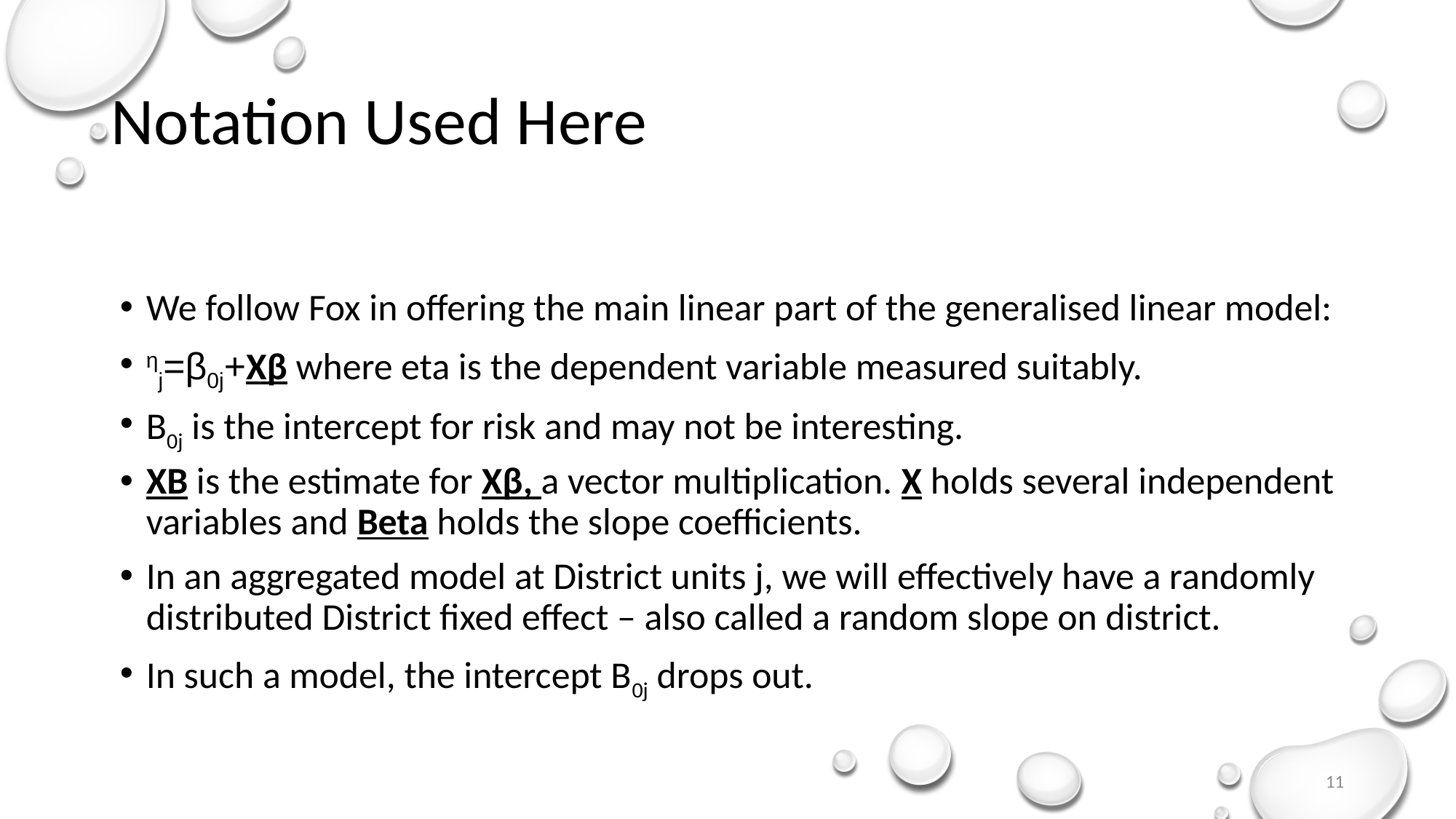

# Notation Used Here
We follow Fox in offering the main linear part of the generalised linear model:
ηj=β0j+Xβ where eta is the dependent variable measured suitably.
B0j is the intercept for risk and may not be interesting.
XB is the estimate for Xβ, a vector multiplication. X holds several independent variables and Beta holds the slope coefficients.
In an aggregated model at District units j, we will effectively have a randomly distributed District fixed effect – also called a random slope on district.
In such a model, the intercept B0j drops out.
11